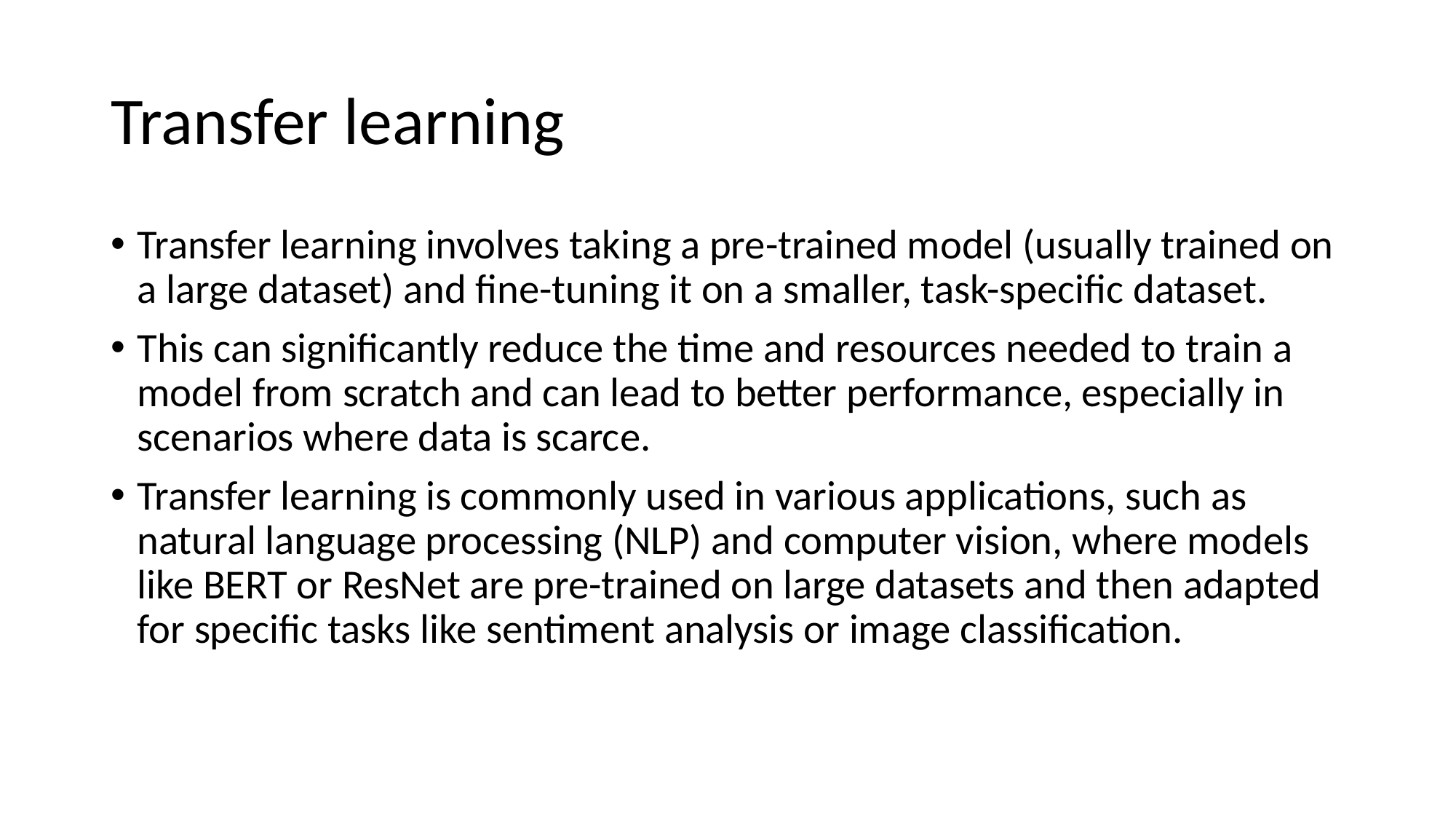

# Transfer learning
Transfer learning involves taking a pre-trained model (usually trained on a large dataset) and fine-tuning it on a smaller, task-specific dataset.
This can significantly reduce the time and resources needed to train a model from scratch and can lead to better performance, especially in scenarios where data is scarce.
Transfer learning is commonly used in various applications, such as natural language processing (NLP) and computer vision, where models like BERT or ResNet are pre-trained on large datasets and then adapted for specific tasks like sentiment analysis or image classification.
4